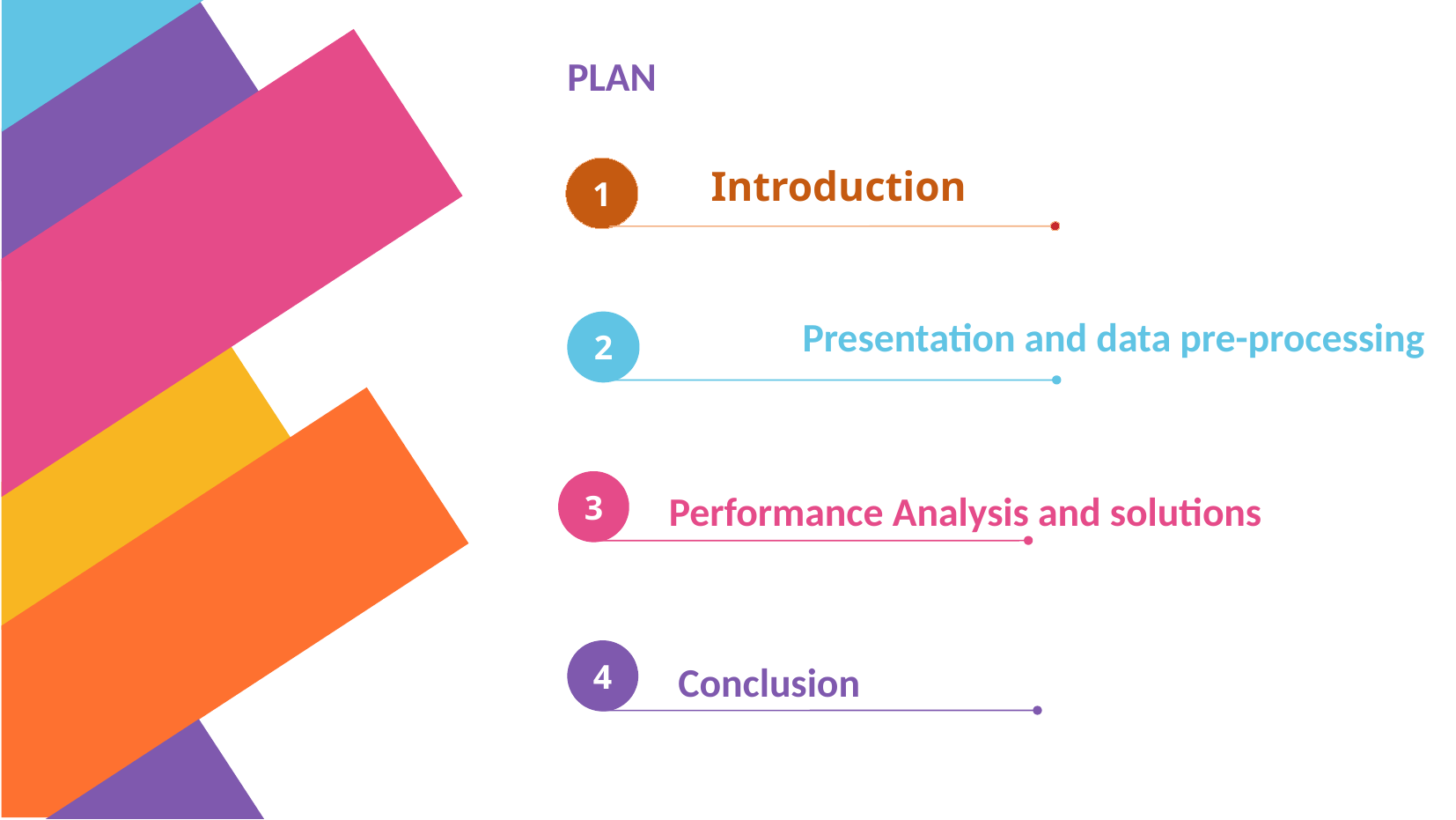

PLAN
      Introduction
1

   Presentation and data pre-processing
2

Performance Analysis and solutions
3

Conclusion
4